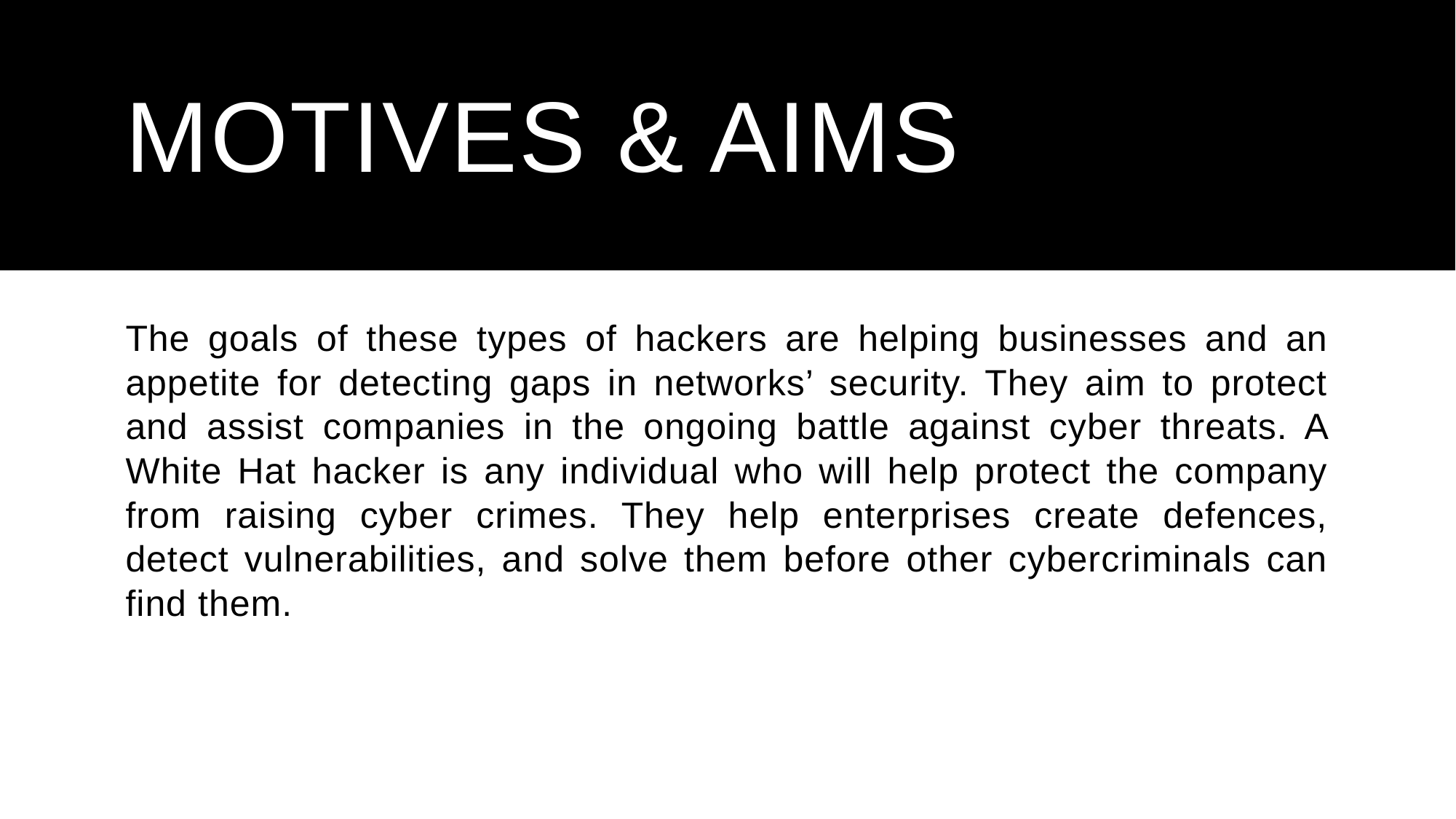

# Motives & Aims
The goals of these types of hackers are helping businesses and an appetite for detecting gaps in networks’ security. They aim to protect and assist companies in the ongoing battle against cyber threats. A White Hat hacker is any individual who will help protect the company from raising cyber crimes. They help enterprises create defences, detect vulnerabilities, and solve them before other cybercriminals can find them.